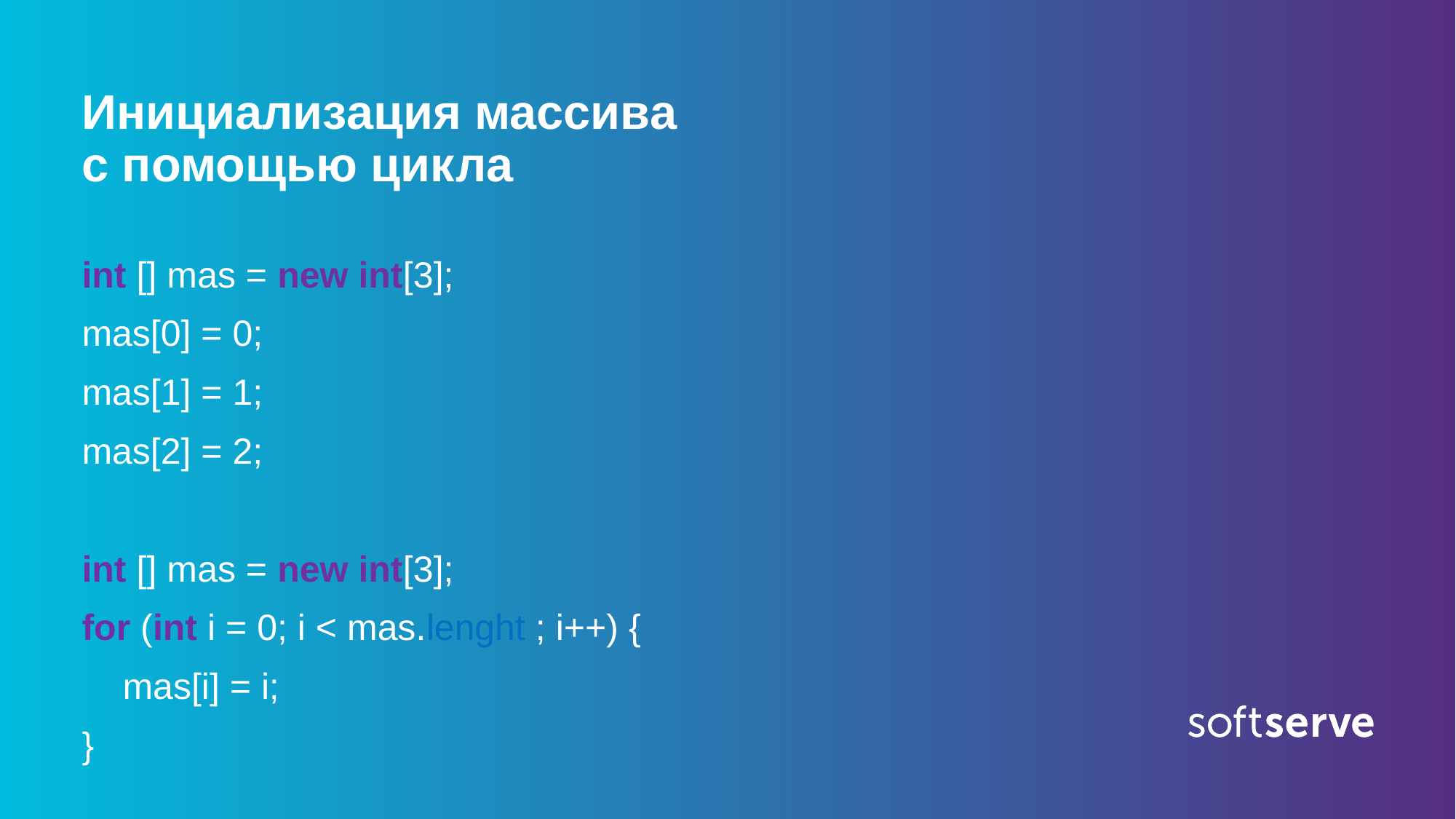

# Инициализация массива с помощью цикла
int [] mas = new int[3];
mas[0] = 0;
mas[1] = 1;
mas[2] = 2;

int [] mas = new int[3];
for (int i = 0; i < mas.lenght ; i++) {
    mas[i] = i;
}